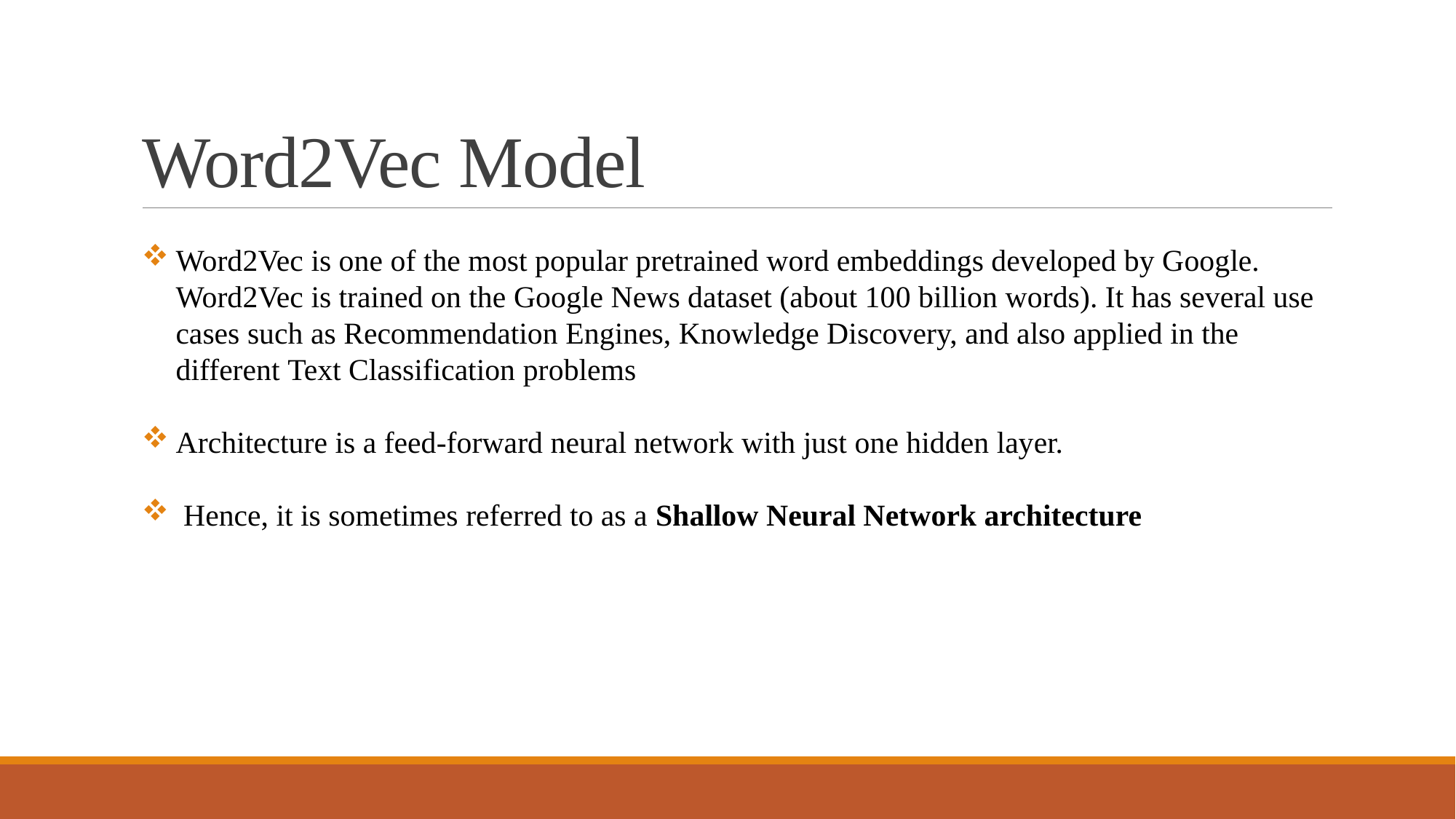

# Word2Vec Model
Word2Vec is one of the most popular pretrained word embeddings developed by Google. Word2Vec is trained on the Google News dataset (about 100 billion words). It has several use cases such as Recommendation Engines, Knowledge Discovery, and also applied in the different Text Classification problems

Architecture is a feed-forward neural network with just one hidden layer.

 Hence, it is sometimes referred to as a Shallow Neural Network architecture